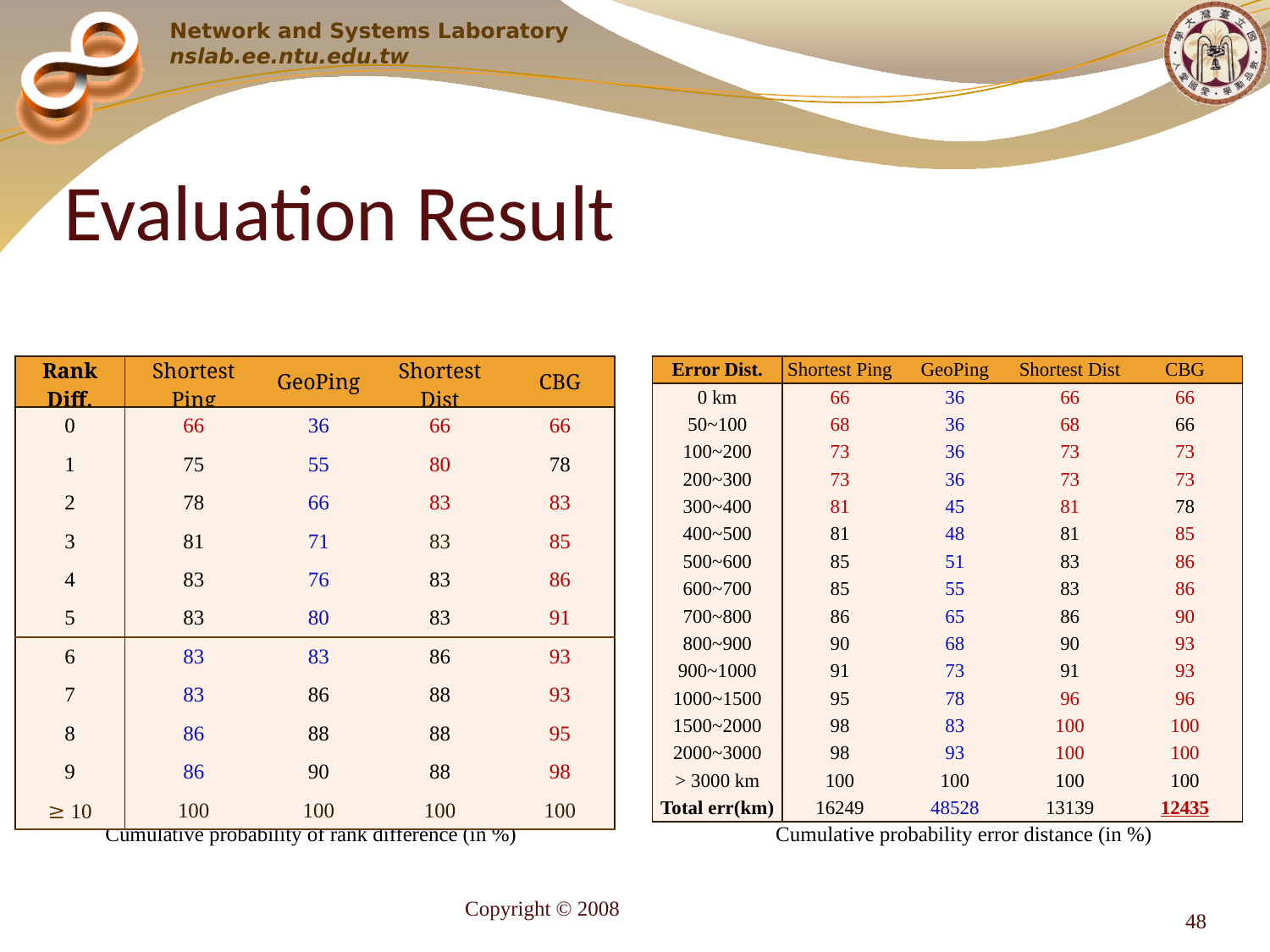

# Evaluation Result

| Rank Diff. | Shortest Ping | GeoPing | Shortest Dist | CBG |
| --- | --- | --- | --- | --- |
| 0 | 66 | 36 | 66 | 66 |
| 1 | 75 | 55 | 80 | 78 |
| 2 | 78 | 66 | 83 | 83 |
| 3 | 81 | 71 | 83 | 85 |
| 4 | 83 | 76 | 83 | 86 |
| 5 | 83 | 80 | 83 | 91 |
| 6 | 83 | 83 | 86 | 93 |
| 7 | 83 | 86 | 88 | 93 |
| 8 | 86 | 88 | 88 | 95 |
| 9 | 86 | 90 | 88 | 98 |
| ≥ 10 | 100 | 100 | 100 | 100 |
| Error Dist. | Shortest Ping | GeoPing | Shortest Dist | CBG |
| --- | --- | --- | --- | --- |
| 0 km | 66 | 36 | 66 | 66 |
| 50~100 | 68 | 36 | 68 | 66 |
| 100~200 | 73 | 36 | 73 | 73 |
| 200~300 | 73 | 36 | 73 | 73 |
| 300~400 | 81 | 45 | 81 | 78 |
| 400~500 | 81 | 48 | 81 | 85 |
| 500~600 | 85 | 51 | 83 | 86 |
| 600~700 | 85 | 55 | 83 | 86 |
| 700~800 | 86 | 65 | 86 | 90 |
| 800~900 | 90 | 68 | 90 | 93 |
| 900~1000 | 91 | 73 | 91 | 93 |
| 1000~1500 | 95 | 78 | 96 | 96 |
| 1500~2000 | 98 | 83 | 100 | 100 |
| 2000~3000 | 98 | 93 | 100 | 100 |
| > 3000 km | 100 | 100 | 100 | 100 |
| Total err(km) | 16249 | 48528 | 13139 | 12435 |
 Cumulative probability error distance (in %)
 Cumulative probability of rank difference (in %)
Copyright © 2008
48